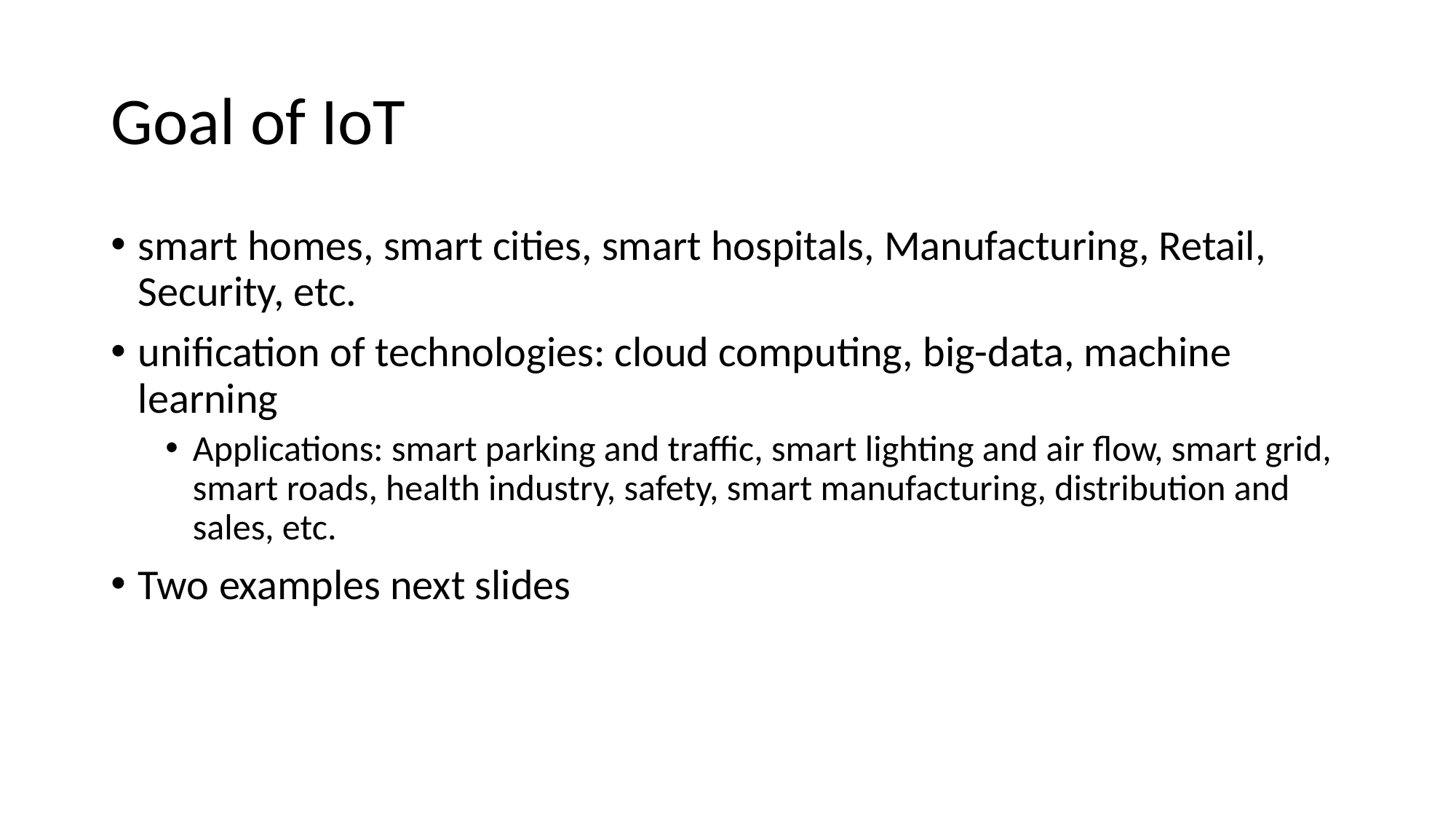

# Goal of IoT
smart homes, smart cities, smart hospitals, Manufacturing, Retail, Security, etc.
unification of technologies: cloud computing, big-data, machine learning
Applications: smart parking and traffic, smart lighting and air flow, smart grid, smart roads, health industry, safety, smart manufacturing, distribution and sales, etc.
Two examples next slides